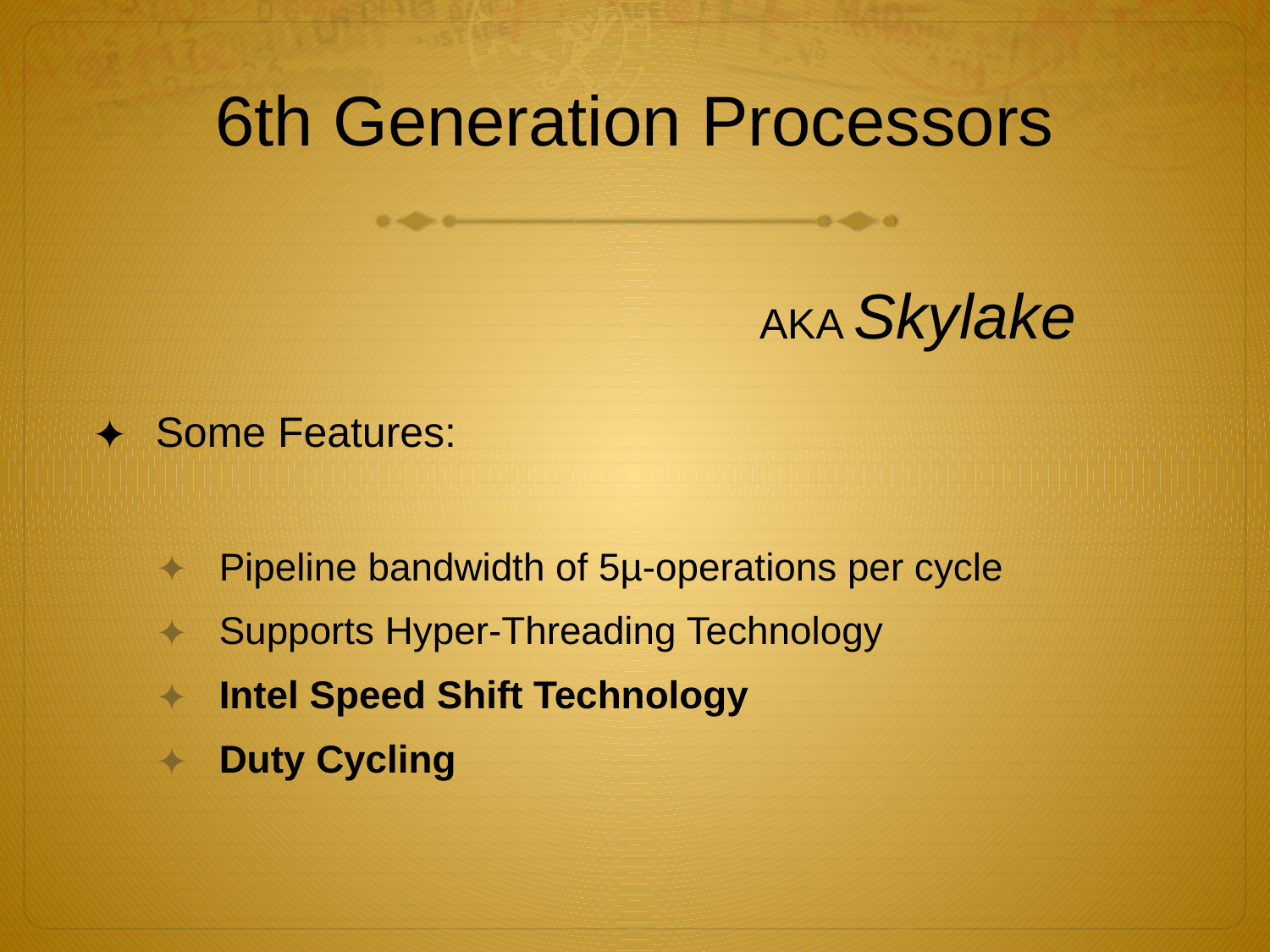

# 6th Generation Processors
AKA Skylake
Some Features:

Pipeline bandwidth of 5µ-operations per cycle
Supports Hyper-Threading Technology
Intel Speed Shift Technology
Duty Cycling